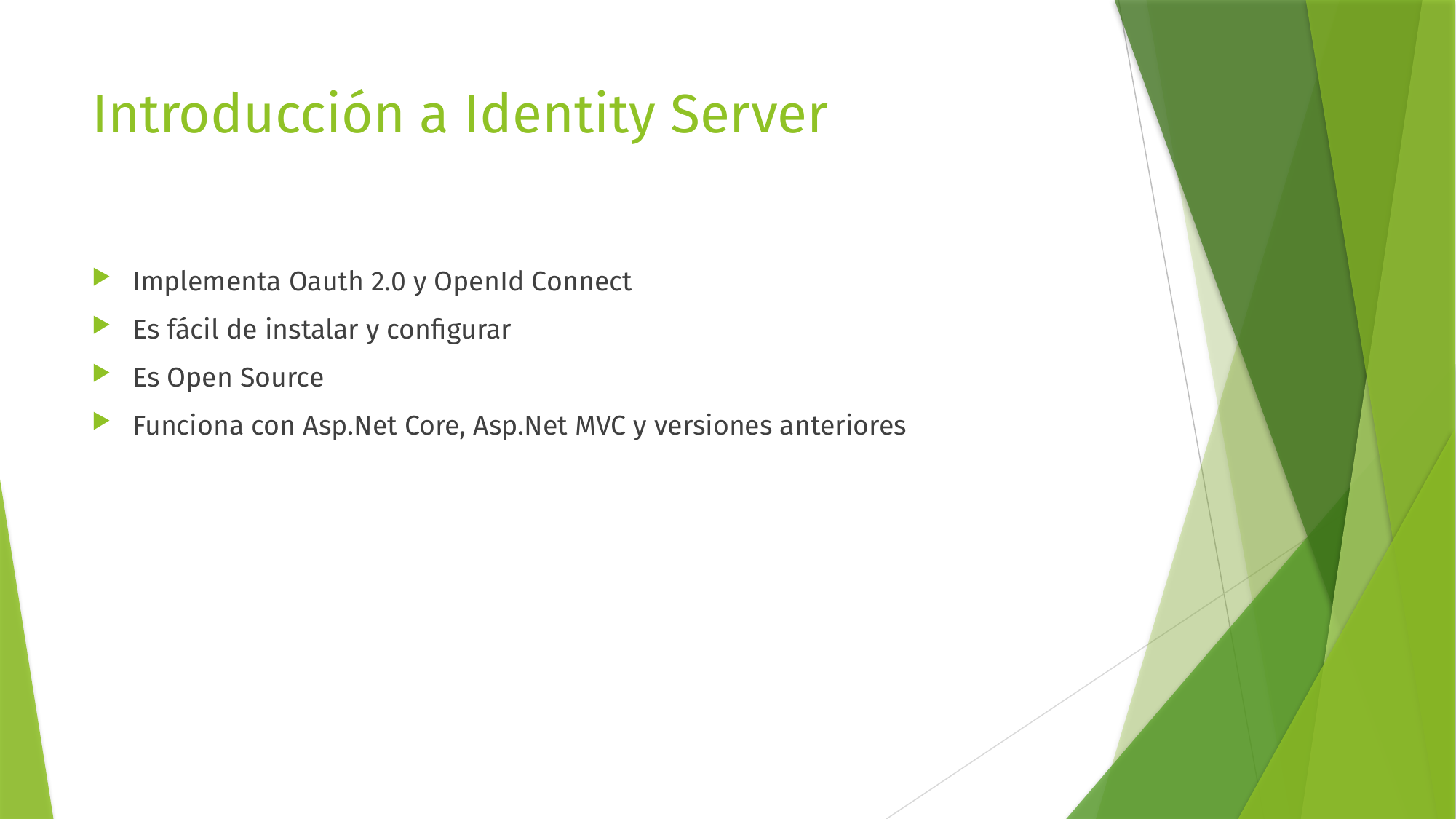

# Introducción a Identity Server
Implementa Oauth 2.0 y OpenId Connect
Es fácil de instalar y configurar
Es Open Source
Funciona con Asp.Net Core, Asp.Net MVC y versiones anteriores